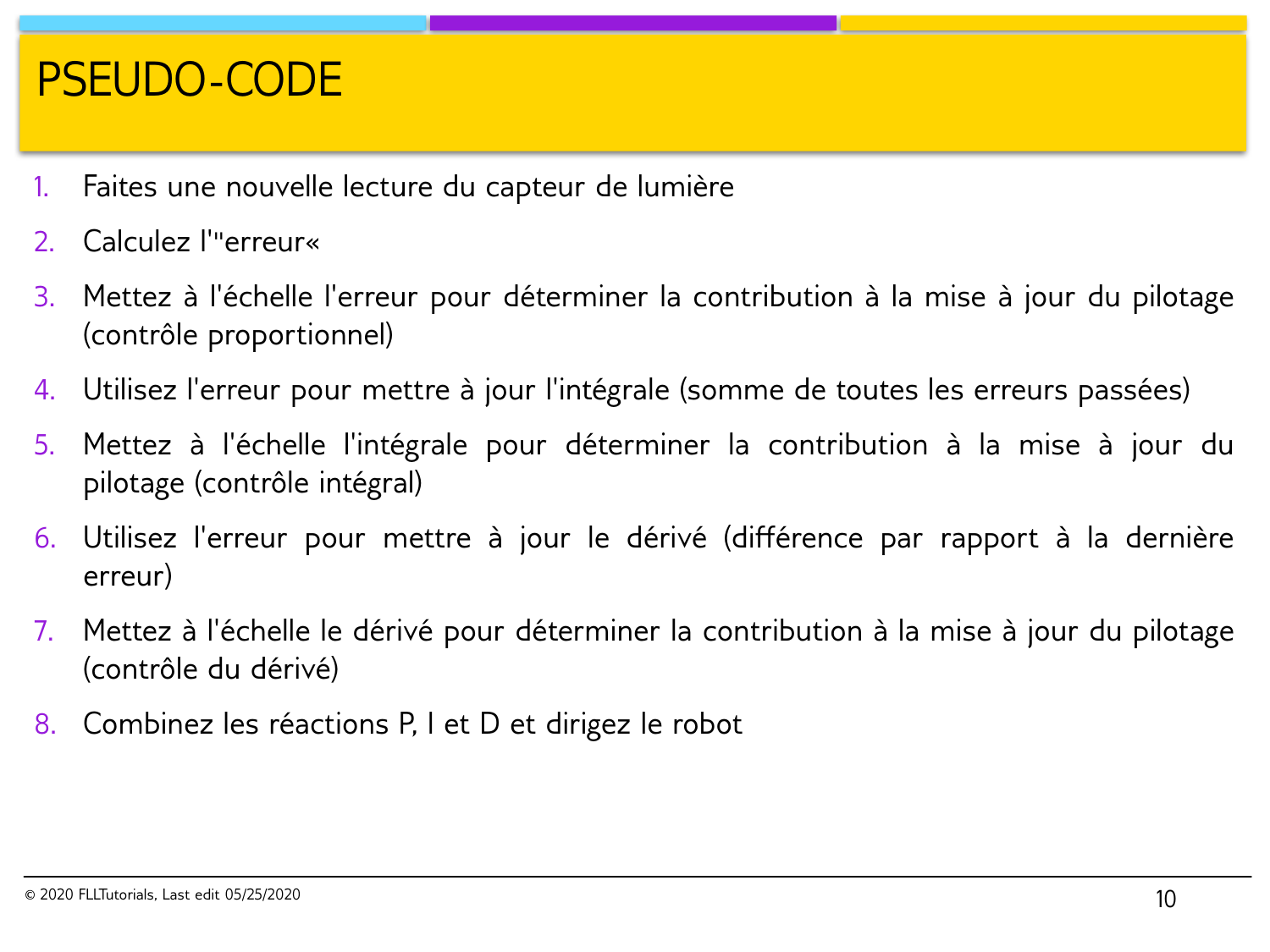

# Pseudo-code
Faites une nouvelle lecture du capteur de lumière
Calculez l'"erreur«
Mettez à l'échelle l'erreur pour déterminer la contribution à la mise à jour du pilotage (contrôle proportionnel)
Utilisez l'erreur pour mettre à jour l'intégrale (somme de toutes les erreurs passées)
Mettez à l'échelle l'intégrale pour déterminer la contribution à la mise à jour du pilotage (contrôle intégral)
Utilisez l'erreur pour mettre à jour le dérivé (différence par rapport à la dernière erreur)
Mettez à l'échelle le dérivé pour déterminer la contribution à la mise à jour du pilotage (contrôle du dérivé)
Combinez les réactions P, I et D et dirigez le robot
10
© 2020 FLLTutorials, Last edit 05/25/2020